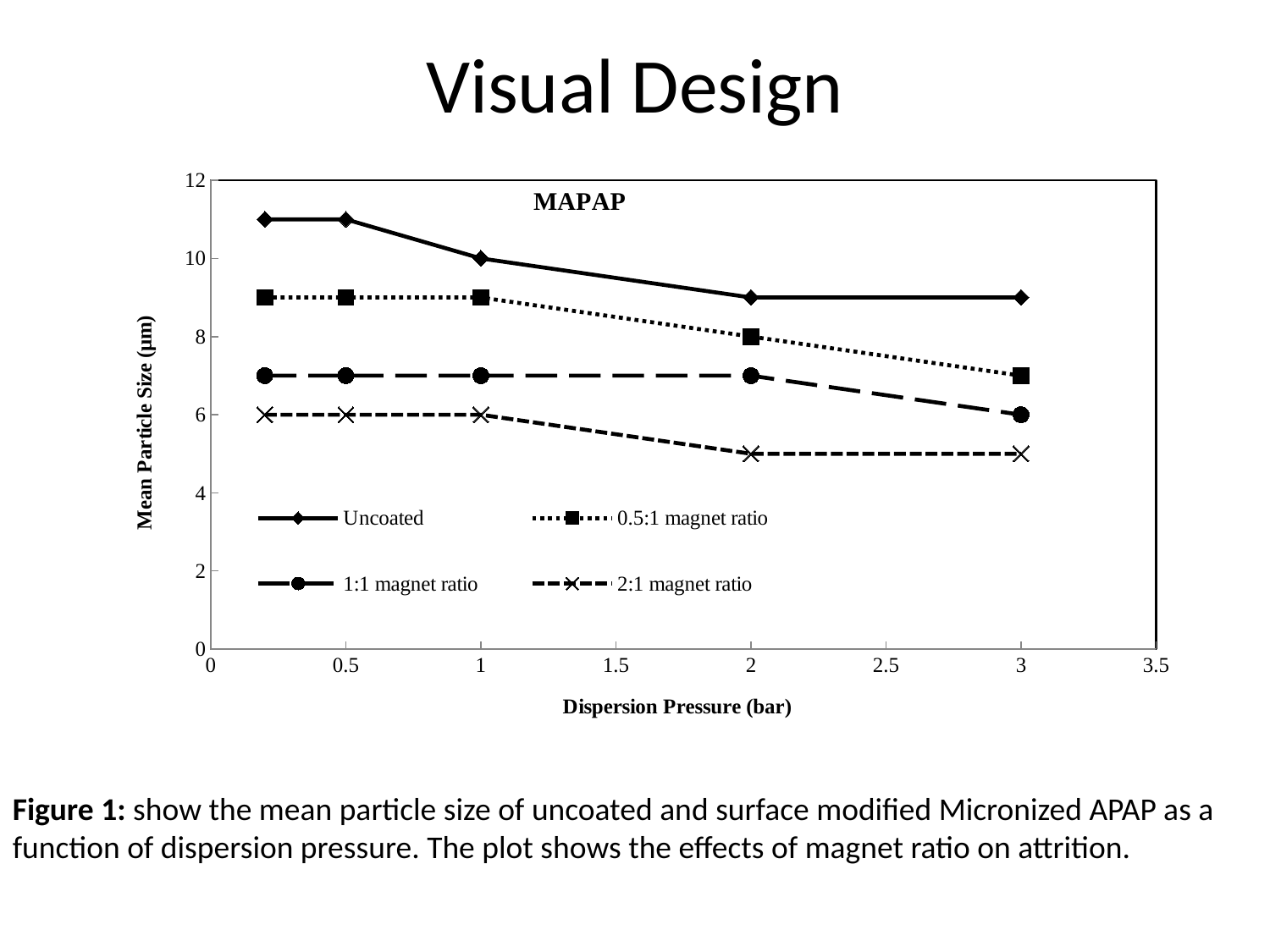

# Visual Design

### Chart: MAPAP

| Category |  |  |  |  |
|---|---|---|---|---|
Figure 1: show the mean particle size of uncoated and surface modified Micronized APAP as a
function of dispersion pressure. The plot shows the effects of magnet ratio on attrition.